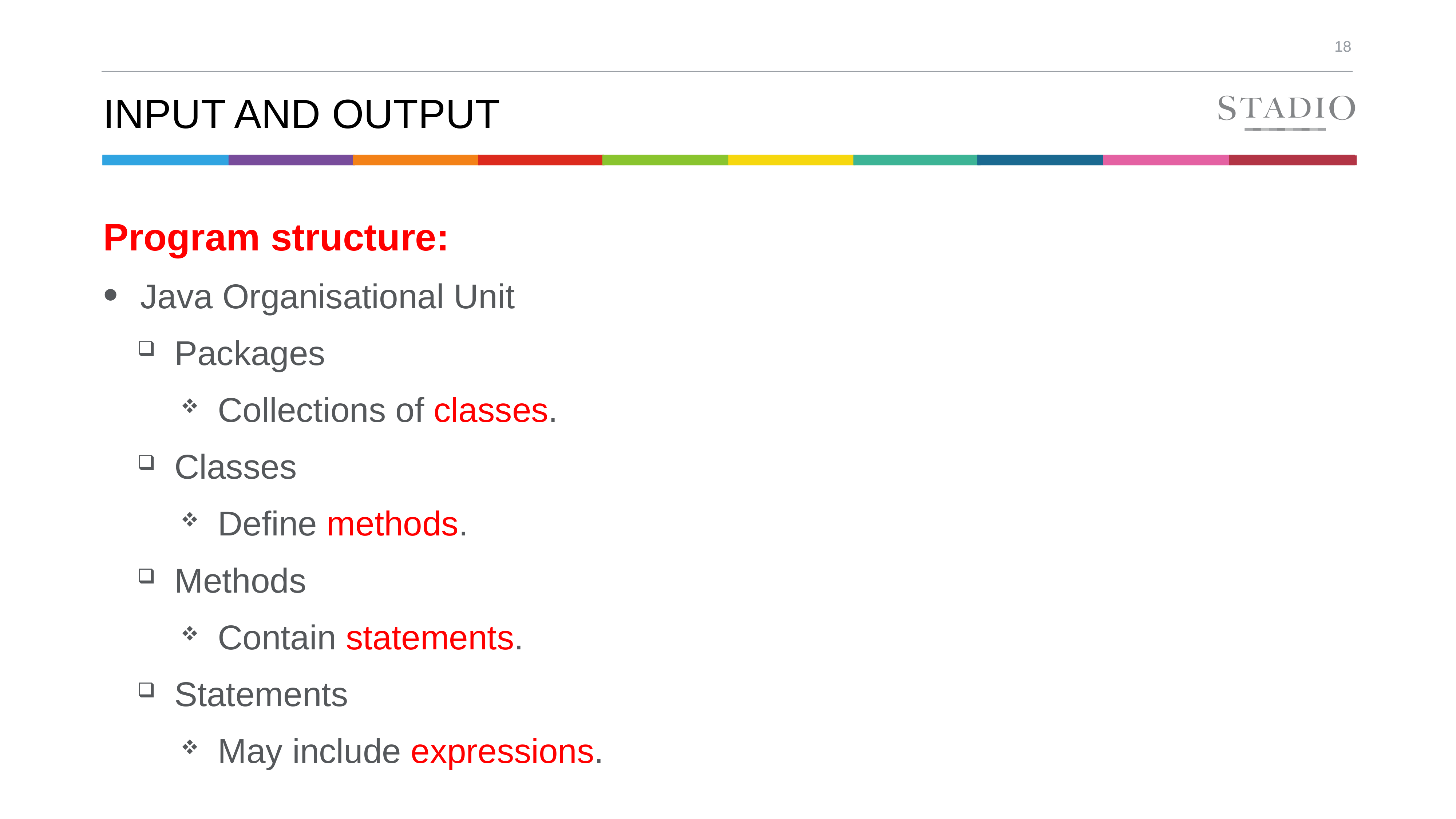

# Input and output

Program structure:
Java Organisational Unit
Packages
Collections of classes.
Classes
Define methods.
Methods
Contain statements.
Statements
May include expressions.